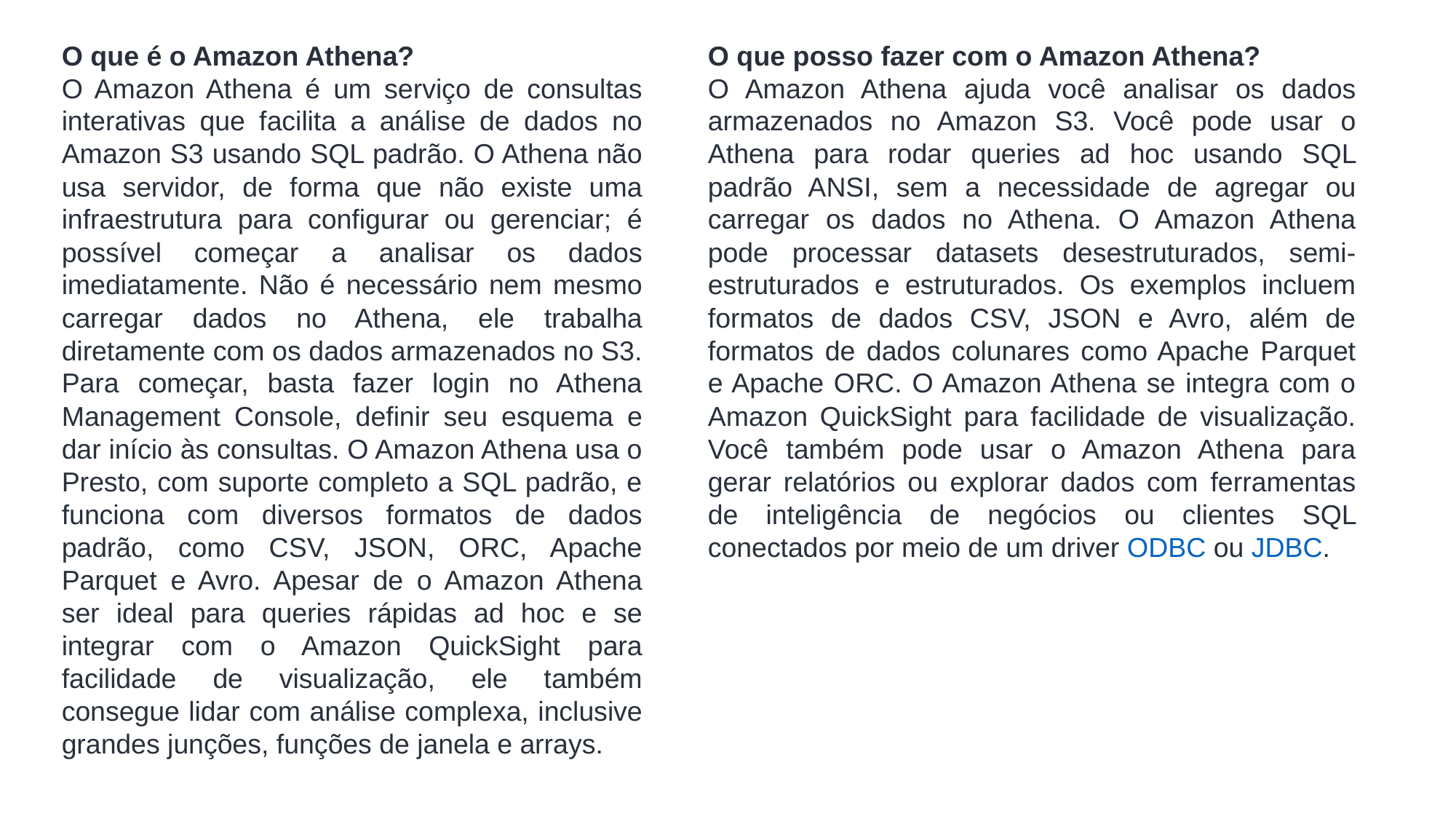

O que é o Amazon Athena?
O Amazon Athena é um serviço de consultas interativas que facilita a análise de dados no Amazon S3 usando SQL padrão. O Athena não usa servidor, de forma que não existe uma infraestrutura para configurar ou gerenciar; é possível começar a analisar os dados imediatamente. Não é necessário nem mesmo carregar dados no Athena, ele trabalha diretamente com os dados armazenados no S3. Para começar, basta fazer login no Athena Management Console, definir seu esquema e dar início às consultas. O Amazon Athena usa o Presto, com suporte completo a SQL padrão, e funciona com diversos formatos de dados padrão, como CSV, JSON, ORC, Apache Parquet e Avro. Apesar de o Amazon Athena ser ideal para queries rápidas ad hoc e se integrar com o Amazon QuickSight para facilidade de visualização, ele também consegue lidar com análise complexa, inclusive grandes junções, funções de janela e arrays.
O que posso fazer com o Amazon Athena?
O Amazon Athena ajuda você analisar os dados armazenados no Amazon S3. Você pode usar o Athena para rodar queries ad hoc usando SQL padrão ANSI, sem a necessidade de agregar ou carregar os dados no Athena. O Amazon Athena pode processar datasets desestruturados, semi-estruturados e estruturados. Os exemplos incluem formatos de dados CSV, JSON e Avro, além de formatos de dados colunares como Apache Parquet e Apache ORC. O Amazon Athena se integra com o Amazon QuickSight para facilidade de visualização. Você também pode usar o Amazon Athena para gerar relatórios ou explorar dados com ferramentas de inteligência de negócios ou clientes SQL conectados por meio de um driver ODBC ou JDBC.